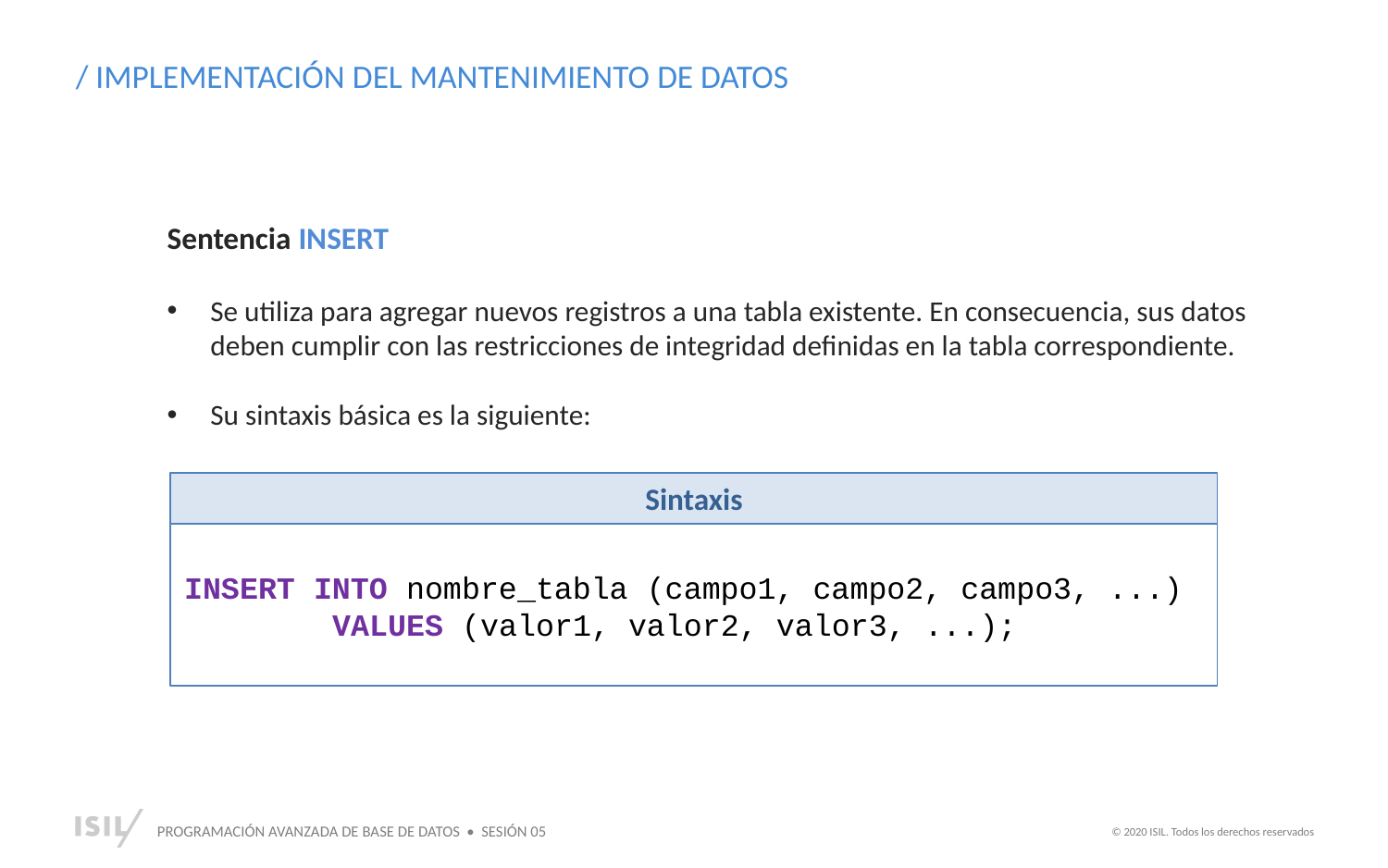

/ IMPLEMENTACIÓN DEL MANTENIMIENTO DE DATOS
Sentencia INSERT

Se utiliza para agregar nuevos registros a una tabla existente. En consecuencia, sus datos deben cumplir con las restricciones de integridad definidas en la tabla correspondiente.

Su sintaxis básica es la siguiente:
Sintaxis

INSERT INTO nombre_tabla (campo1, campo2, campo3, ...)
        VALUES (valor1, valor2, valor3, ...);